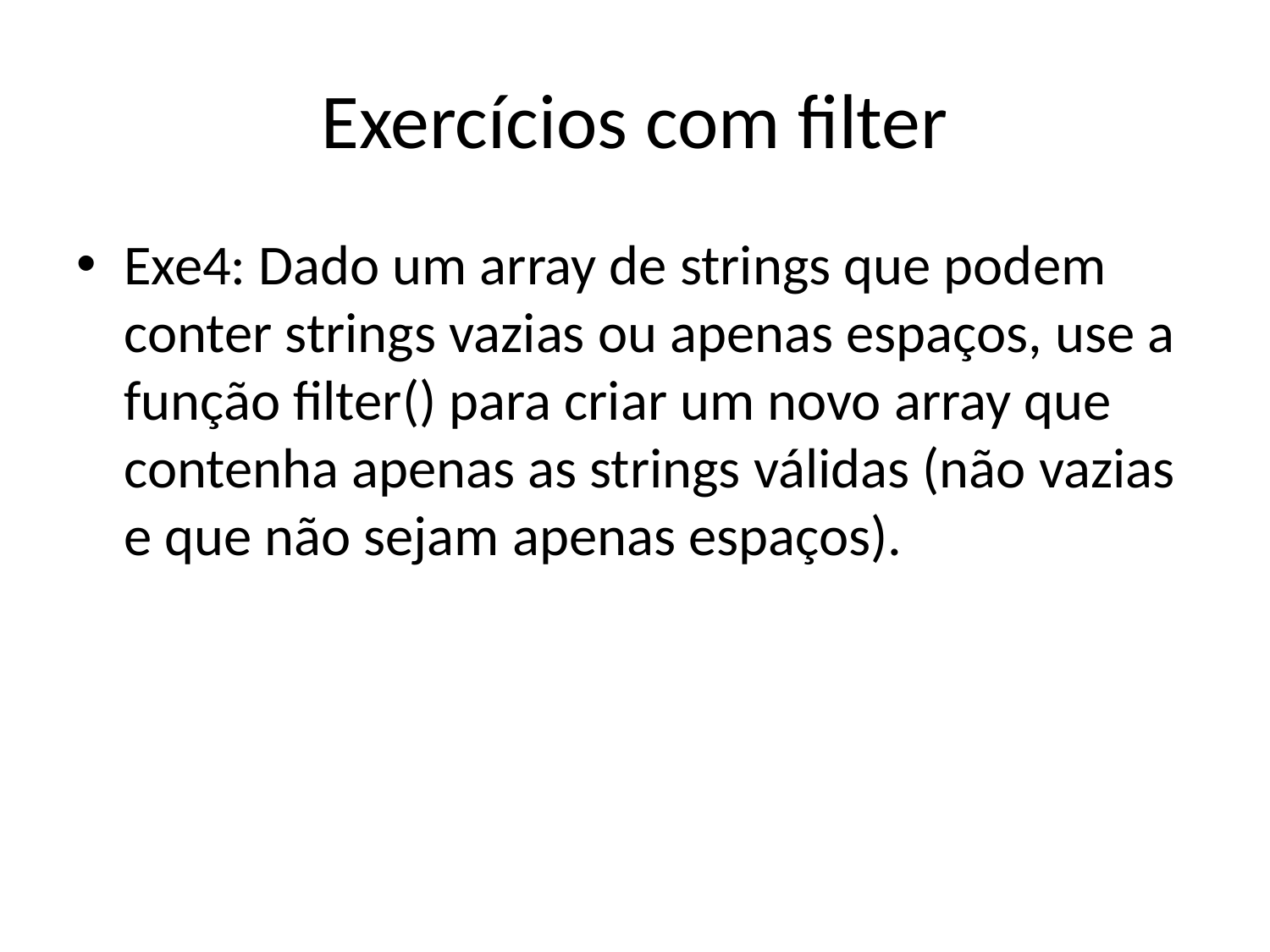

# Exercícios com filter
Exe4: Dado um array de strings que podem conter strings vazias ou apenas espaços, use a função filter() para criar um novo array que contenha apenas as strings válidas (não vazias e que não sejam apenas espaços).